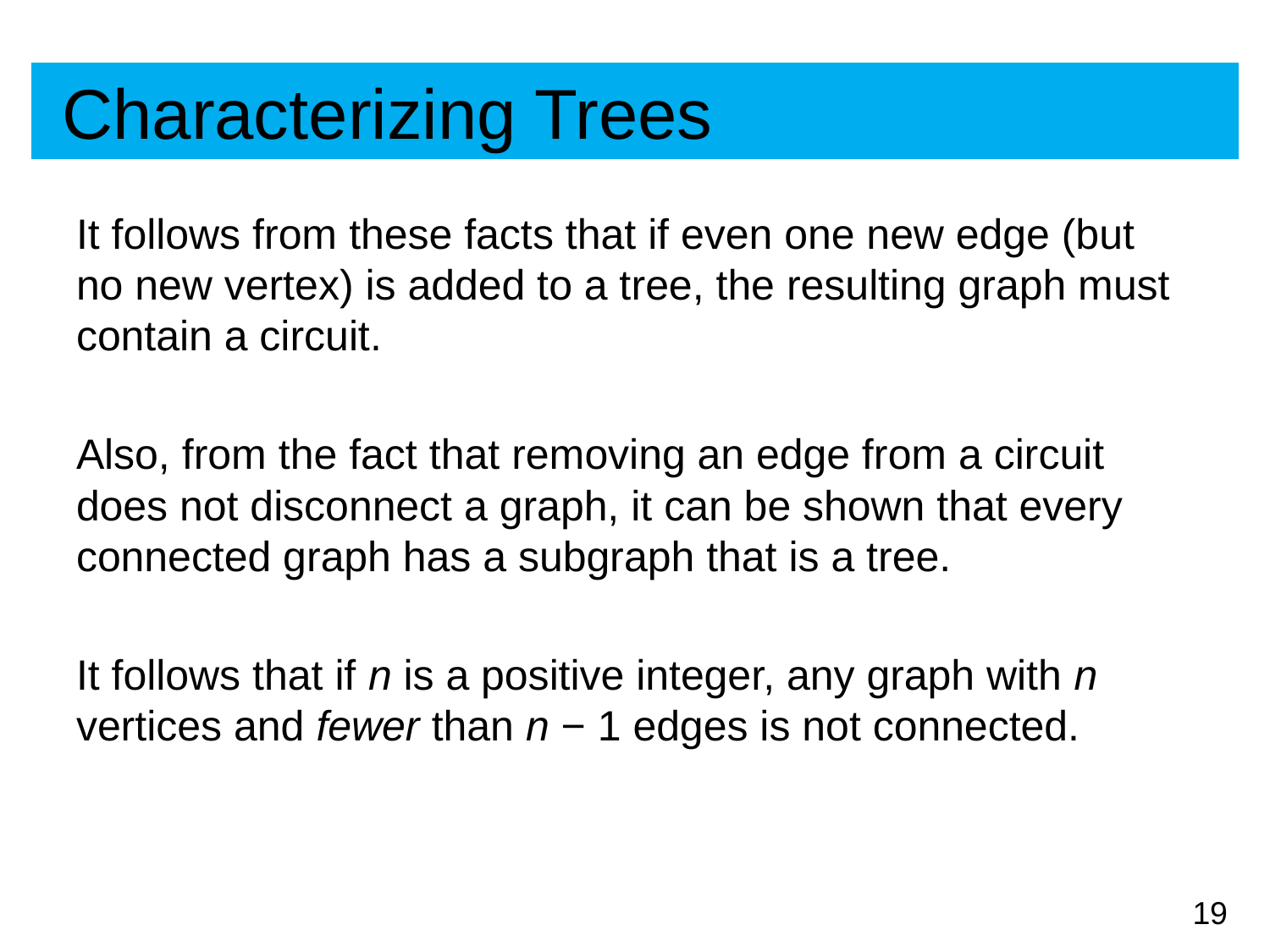

# Characterizing Trees
It follows from these facts that if even one new edge (but no new vertex) is added to a tree, the resulting graph must contain a circuit.

Also, from the fact that removing an edge from a circuit does not disconnect a graph, it can be shown that every connected graph has a subgraph that is a tree.

It follows that if n is a positive integer, any graph with n vertices and fewer than n − 1 edges is not connected.